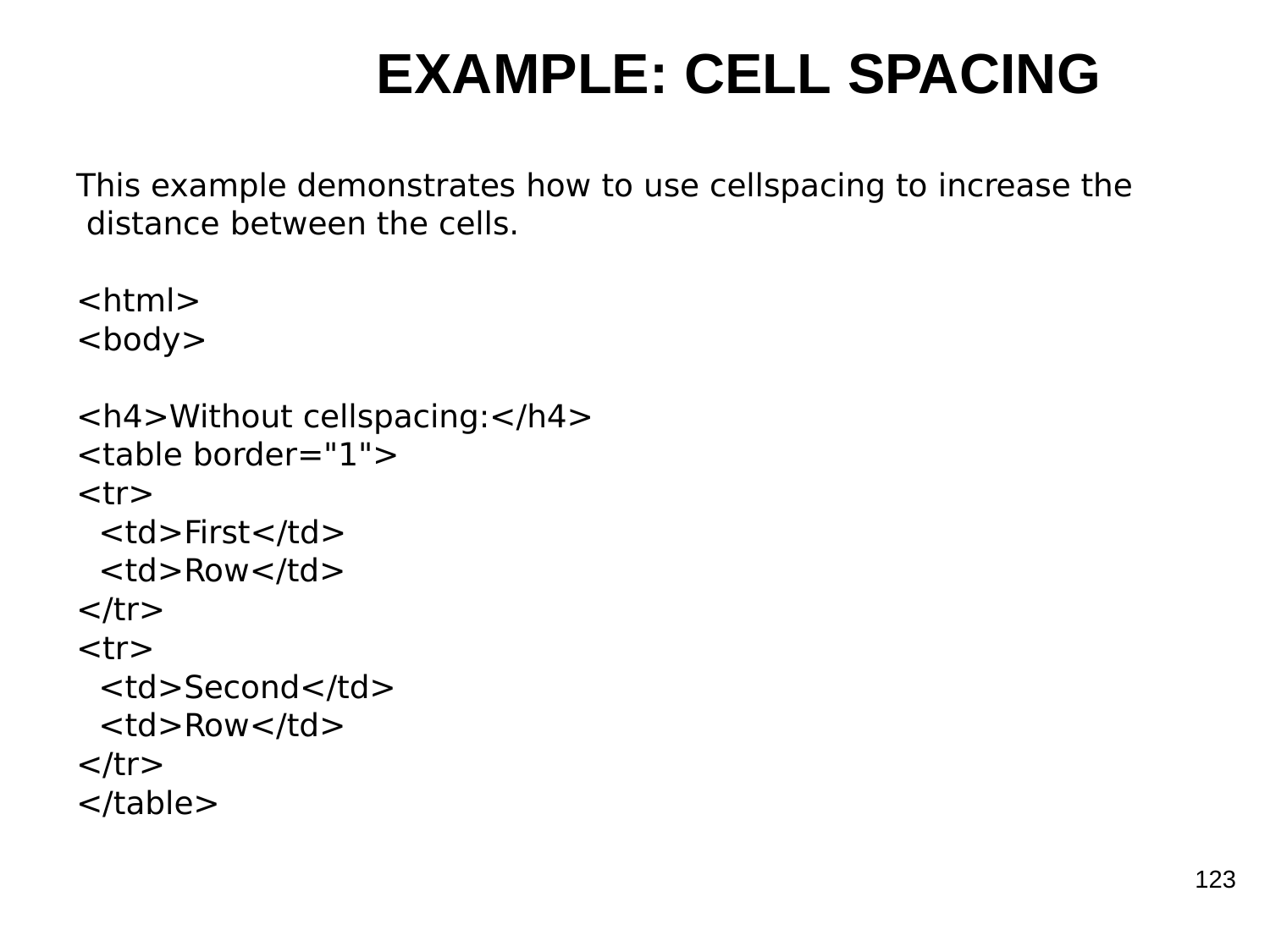

# EXAMPLE: CELL SPACING
This example demonstrates how to use cellspacing to increase the  distance between the cells.

<html>
<body>

<h4>Without cellspacing:</h4>
<table border="1">
<tr>
<td>First</td>
<td>Row</td>
</tr>
<tr>
<td>Second</td>
<td>Row</td>
</tr>
</table>
123